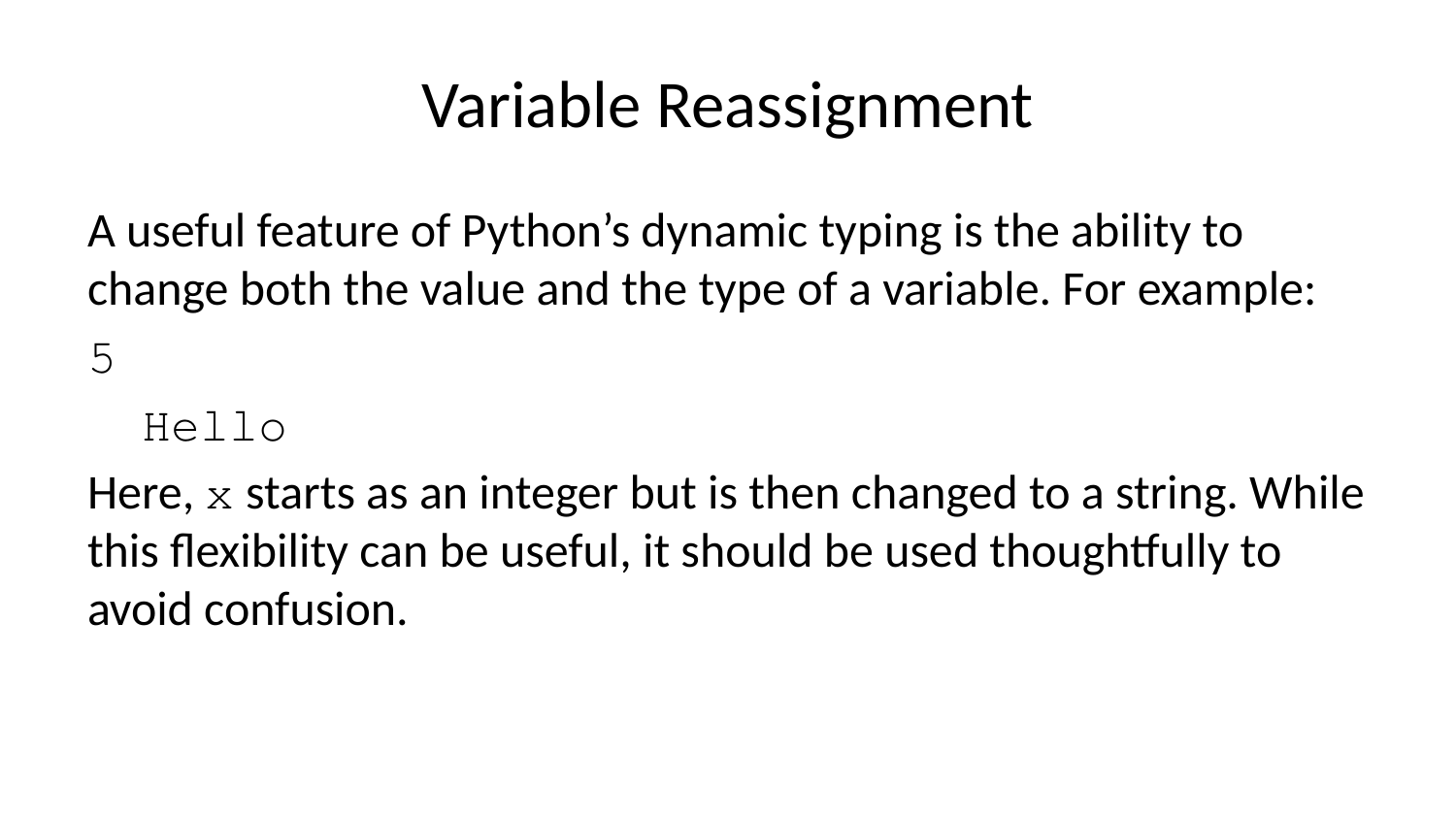

# Variable Reassignment
A useful feature of Python’s dynamic typing is the ability to change both the value and the type of a variable. For example:
5
Hello
Here, x starts as an integer but is then changed to a string. While this flexibility can be useful, it should be used thoughtfully to avoid confusion.